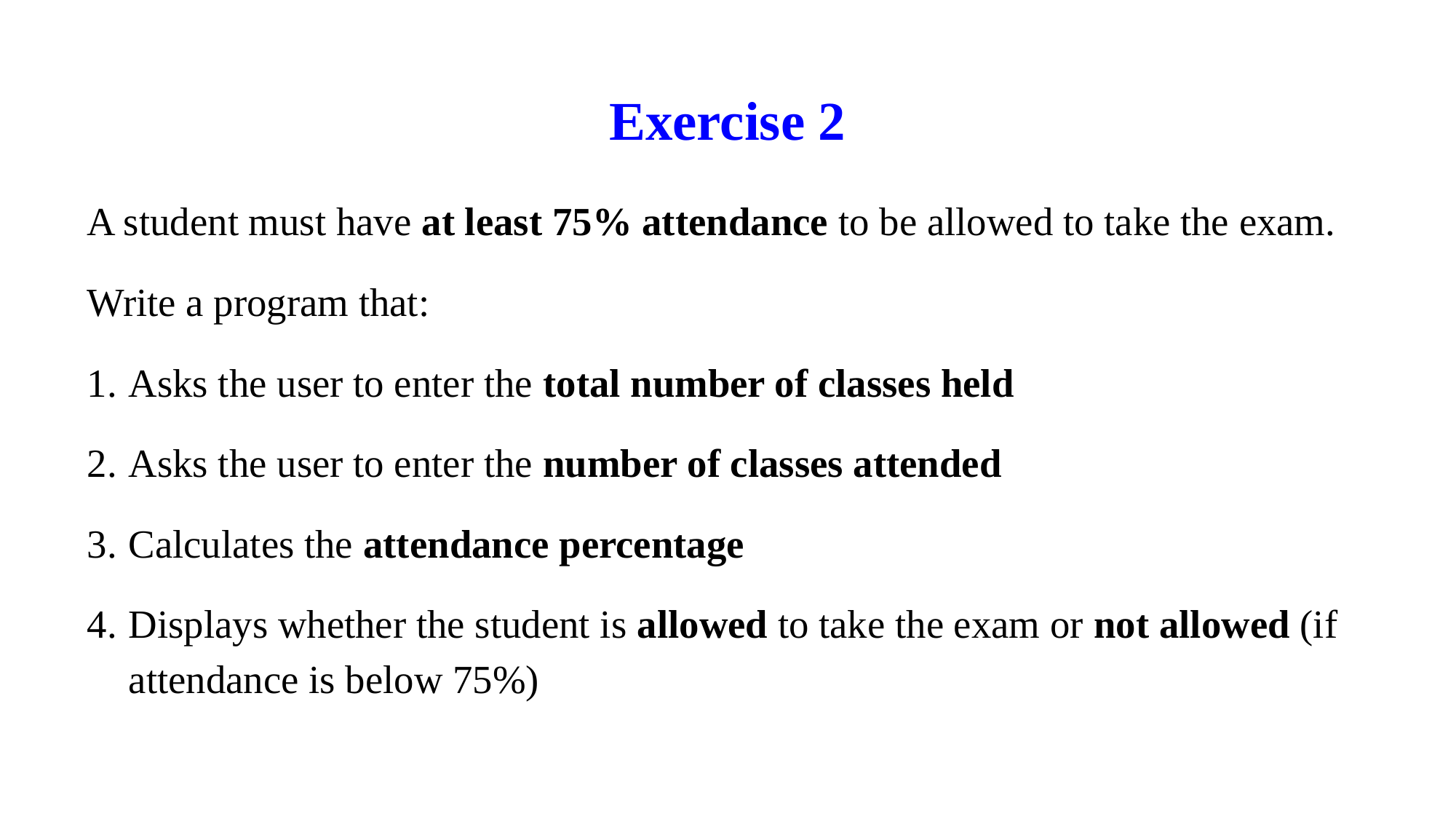

# Exercise 2
A student must have at least 75% attendance to be allowed to take the exam.
Write a program that:
Asks the user to enter the total number of classes held
Asks the user to enter the number of classes attended
Calculates the attendance percentage
Displays whether the student is allowed to take the exam or not allowed (if attendance is below 75%)